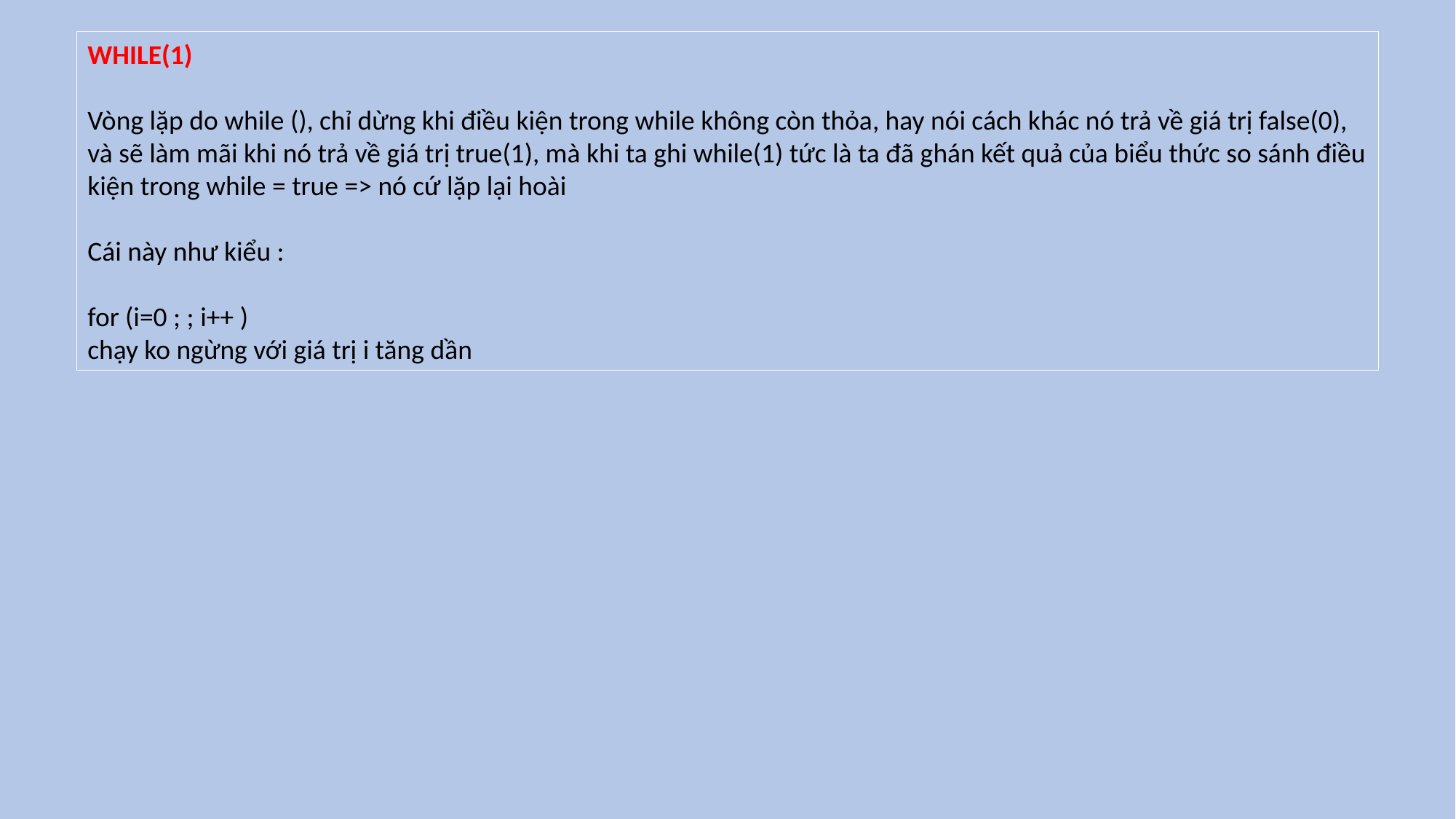

WHILE(1)

Vòng lặp do while (), chỉ dừng khi điều kiện trong while không còn thỏa, hay nói cách khác nó trả về giá trị false(0), và sẽ làm mãi khi nó trả về giá trị true(1), mà khi ta ghi while(1) tức là ta đã ghán kết quả của biểu thức so sánh điều kiện trong while = true => nó cứ lặp lại hoài

Cái này như kiểu :

for (i=0 ; ; i++ )
chạy ko ngừng với giá trị i tăng dần